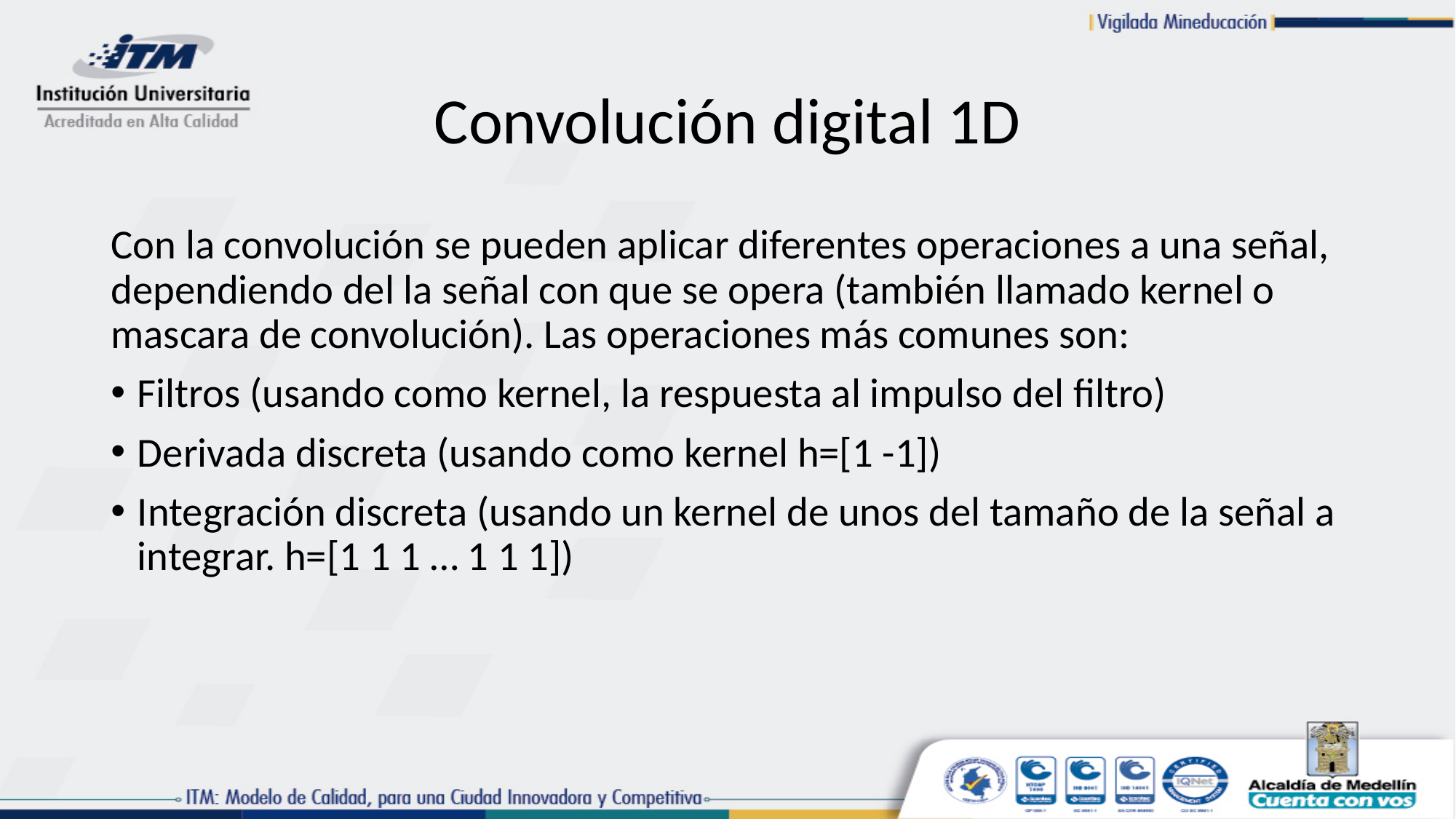

# Convolución digital 1D
Con la convolución se pueden aplicar diferentes operaciones a una señal, dependiendo del la señal con que se opera (también llamado kernel o mascara de convolución). Las operaciones más comunes son:
Filtros (usando como kernel, la respuesta al impulso del filtro)
Derivada discreta (usando como kernel h=[1 -1])
Integración discreta (usando un kernel de unos del tamaño de la señal a integrar. h=[1 1 1 … 1 1 1])